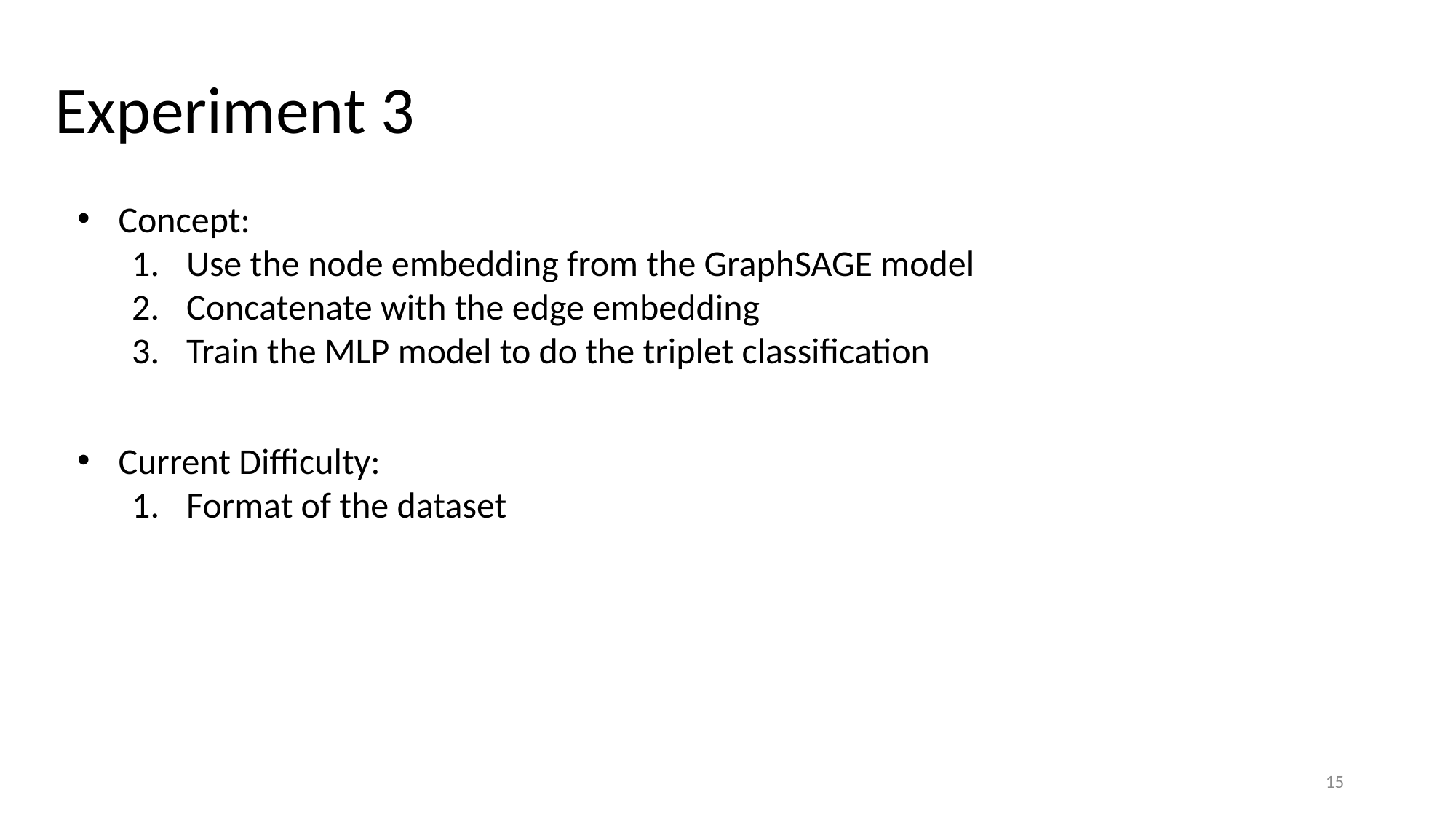

# Experiment 3
Concept:
Use the node embedding from the GraphSAGE model
Concatenate with the edge embedding
Train the MLP model to do the triplet classification

Current Difficulty:
Format of the dataset
15